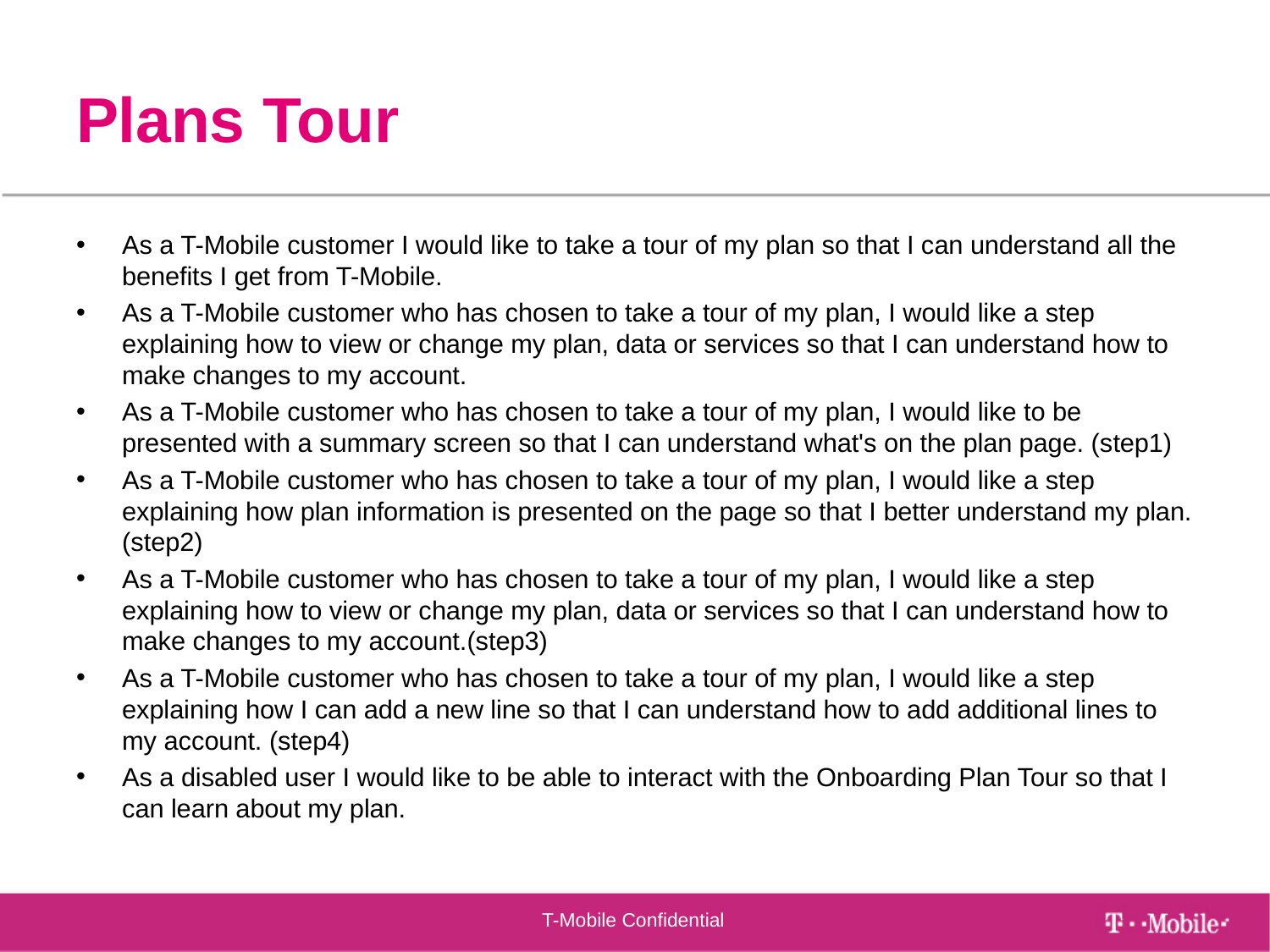

# Plans Tour
As a T-Mobile customer I would like to take a tour of my plan so that I can understand all the benefits I get from T-Mobile.
As a T-Mobile customer who has chosen to take a tour of my plan, I would like a step explaining how to view or change my plan, data or services so that I can understand how to make changes to my account.
As a T-Mobile customer who has chosen to take a tour of my plan, I would like to be presented with a summary screen so that I can understand what's on the plan page. (step1)
As a T-Mobile customer who has chosen to take a tour of my plan, I would like a step explaining how plan information is presented on the page so that I better understand my plan.(step2)
As a T-Mobile customer who has chosen to take a tour of my plan, I would like a step explaining how to view or change my plan, data or services so that I can understand how to make changes to my account.(step3)
As a T-Mobile customer who has chosen to take a tour of my plan, I would like a step explaining how I can add a new line so that I can understand how to add additional lines to my account. (step4)
As a disabled user I would like to be able to interact with the Onboarding Plan Tour so that I can learn about my plan.

T-Mobile Confidential